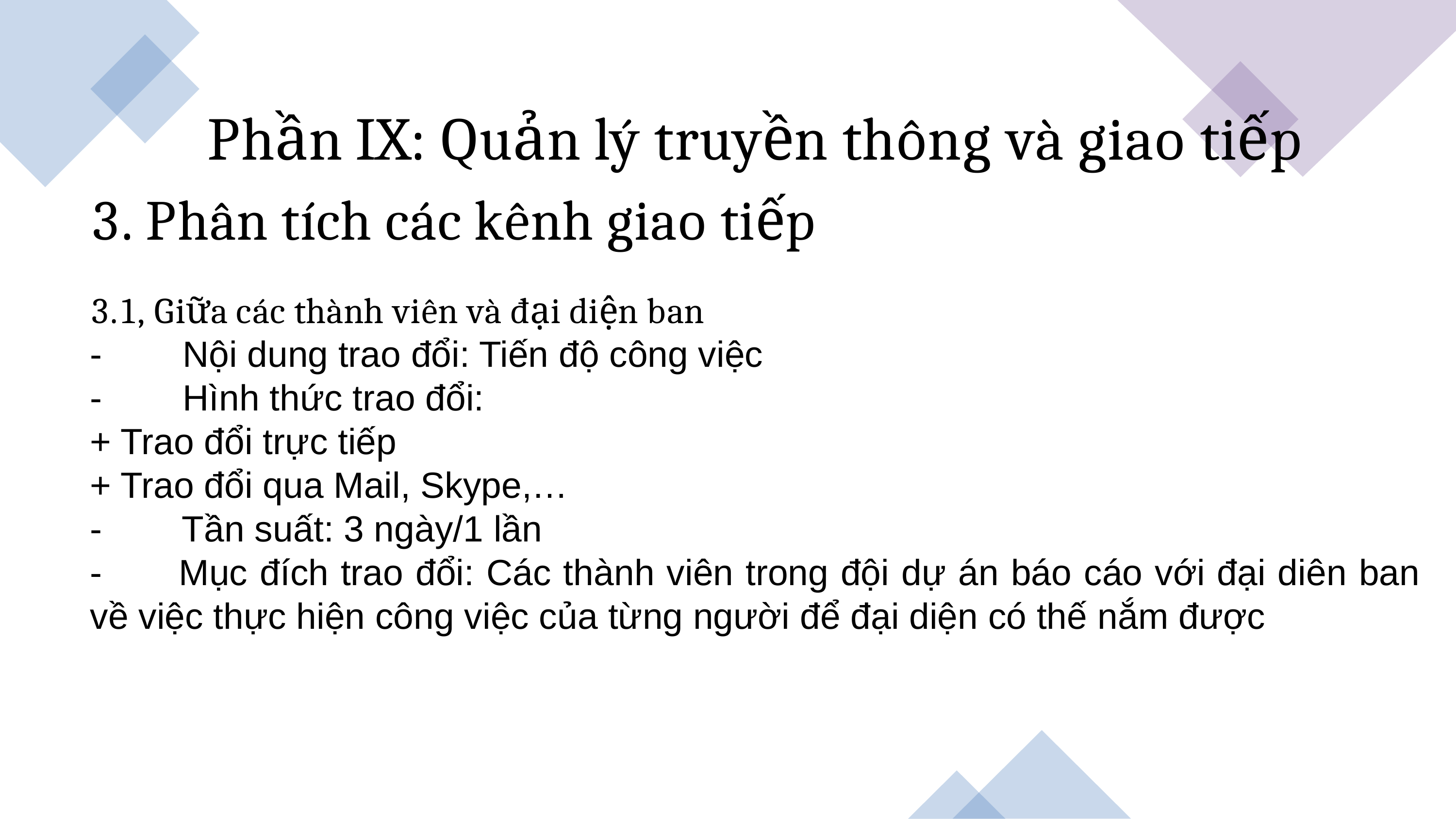

Phần IX: Quản lý truyền thông và giao tiếp
3. Phân tích các kênh giao tiếp
3.1, Giữa các thành viên và đại diện ban
-        Nội dung trao đổi: Tiến độ công việc
-        Hình thức trao đổi:
+ Trao đổi trực tiếp
+ Trao đổi qua Mail, Skype,…
-        Tần suất: 3 ngày/1 lần
-       Mục đích trao đổi: Các thành viên trong đội dự án báo cáo với đại diên ban về việc thực hiện công việc của từng người để đại diện có thế nắm được